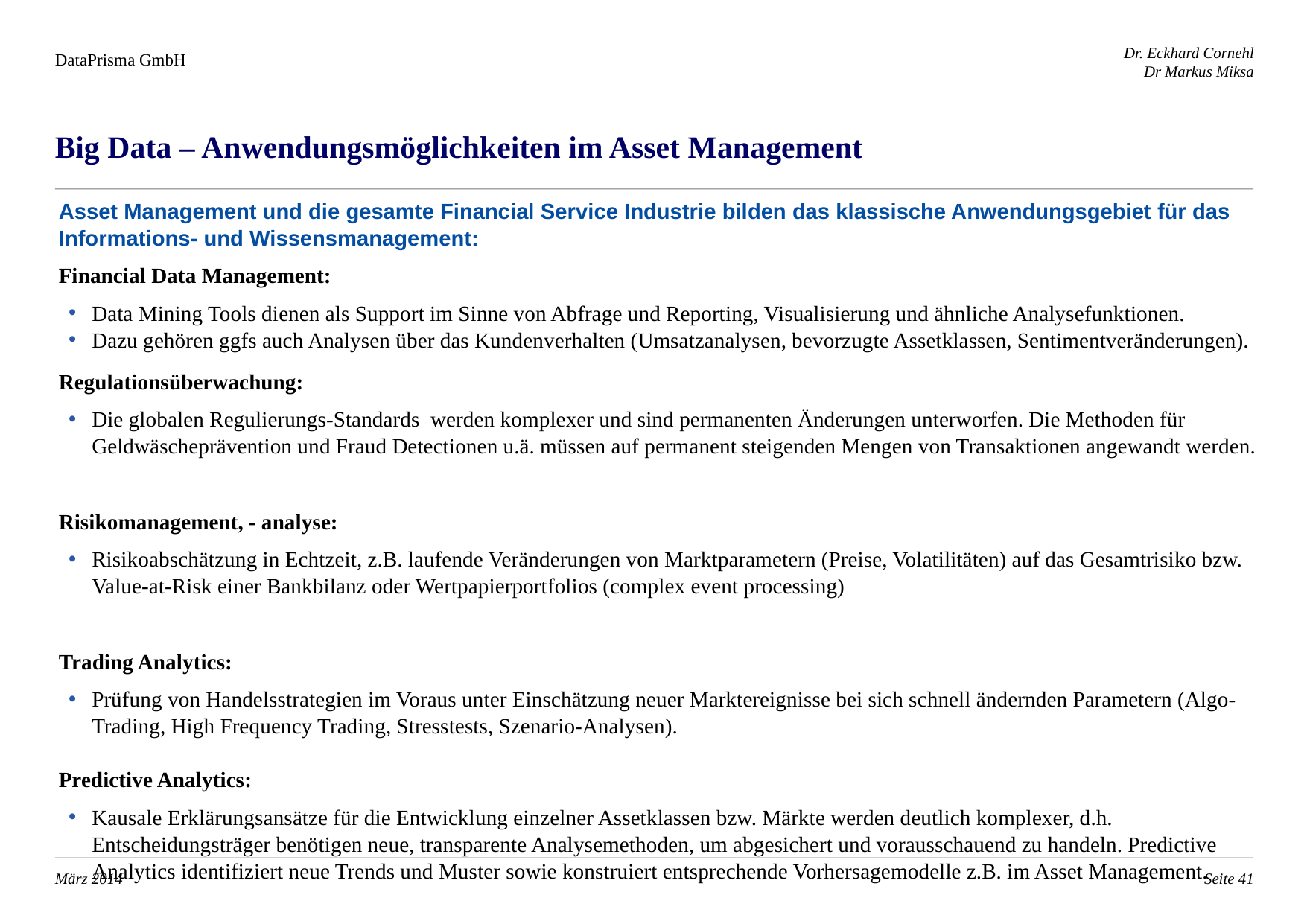

Big Data – Anwendungsmöglichkeiten im Asset Management
Asset Management und die gesamte Financial Service Industrie bilden das klassische Anwendungsgebiet für das Informations- und Wissensmanagement:
Financial Data Management:
Data Mining Tools dienen als Support im Sinne von Abfrage und Reporting, Visualisierung und ähnliche Analysefunktionen.
Dazu gehören ggfs auch Analysen über das Kundenverhalten (Umsatzanalysen, bevorzugte Assetklassen, Sentimentveränderungen).
Regulationsüberwachung:
Die globalen Regulierungs-Standards  werden komplexer und sind permanenten Änderungen unterworfen. Die Methoden für Geldwäscheprävention und Fraud Detectionen u.ä. müssen auf permanent steigenden Mengen von Transaktionen angewandt werden.

Risikomanagement, - analyse:
Risikoabschätzung in Echtzeit, z.B. laufende Veränderungen von Marktparametern (Preise, Volatilitäten) auf das Gesamtrisiko bzw. Value-at-Risk einer Bankbilanz oder Wertpapierportfolios (complex event processing)

Trading Analytics:
Prüfung von Handelsstrategien im Voraus unter Einschätzung neuer Marktereignisse bei sich schnell ändernden Parametern (Algo-Trading, High Frequency Trading, Stresstests, Szenario-Analysen).

Predictive Analytics:
Kausale Erklärungsansätze für die Entwicklung einzelner Assetklassen bzw. Märkte werden deutlich komplexer, d.h. Entscheidungsträger benötigen neue, transparente Analysemethoden, um abgesichert und vorausschauend zu handeln. Predictive Analytics identifiziert neue Trends und Muster sowie konstruiert entsprechende Vorhersagemodelle z.B. im Asset Management.